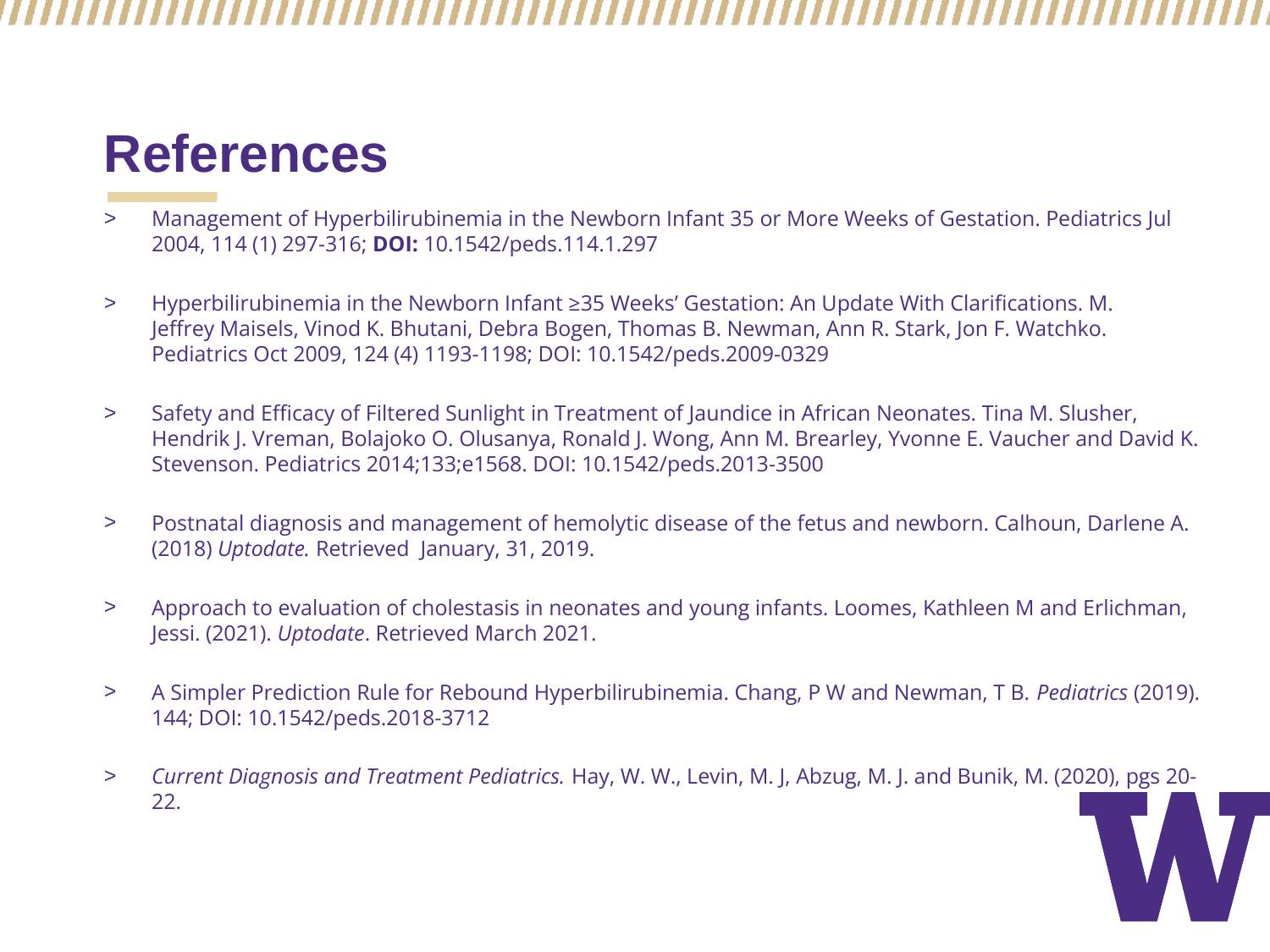

# References
Management of Hyperbilirubinemia in the Newborn Infant 35 or More Weeks of Gestation. Pediatrics Jul 2004, 114 (1) 297-316; DOI: 10.1542/peds.114.1.297

Hyperbilirubinemia in the Newborn Infant ≥35 Weeks’ Gestation: An Update With Clarifications. M. Jeffrey Maisels, Vinod K. Bhutani, Debra Bogen, Thomas B. Newman, Ann R. Stark, Jon F. Watchko. Pediatrics Oct 2009, 124 (4) 1193-1198; DOI: 10.1542/peds.2009-0329

Safety and Efficacy of Filtered Sunlight in Treatment of Jaundice in African Neonates. Tina M. Slusher, Hendrik J. Vreman, Bolajoko O. Olusanya, Ronald J. Wong, Ann M. Brearley, Yvonne E. Vaucher and David K. Stevenson. Pediatrics 2014;133;e1568. DOI: 10.1542/peds.2013-3500

Postnatal diagnosis and management of hemolytic disease of the fetus and newborn. Calhoun, Darlene A. (2018) Uptodate. Retrieved  January, 31, 2019.

Approach to evaluation of cholestasis in neonates and young infants. Loomes, Kathleen M and Erlichman, Jessi. (2021). Uptodate. Retrieved March 2021.

A Simpler Prediction Rule for Rebound Hyperbilirubinemia. Chang, P W and Newman, T B. Pediatrics (2019). 144; DOI: 10.1542/peds.2018-3712

Current Diagnosis and Treatment Pediatrics. Hay, W. W., Levin, M. J, Abzug, M. J. and Bunik, M. (2020), pgs 20-22.